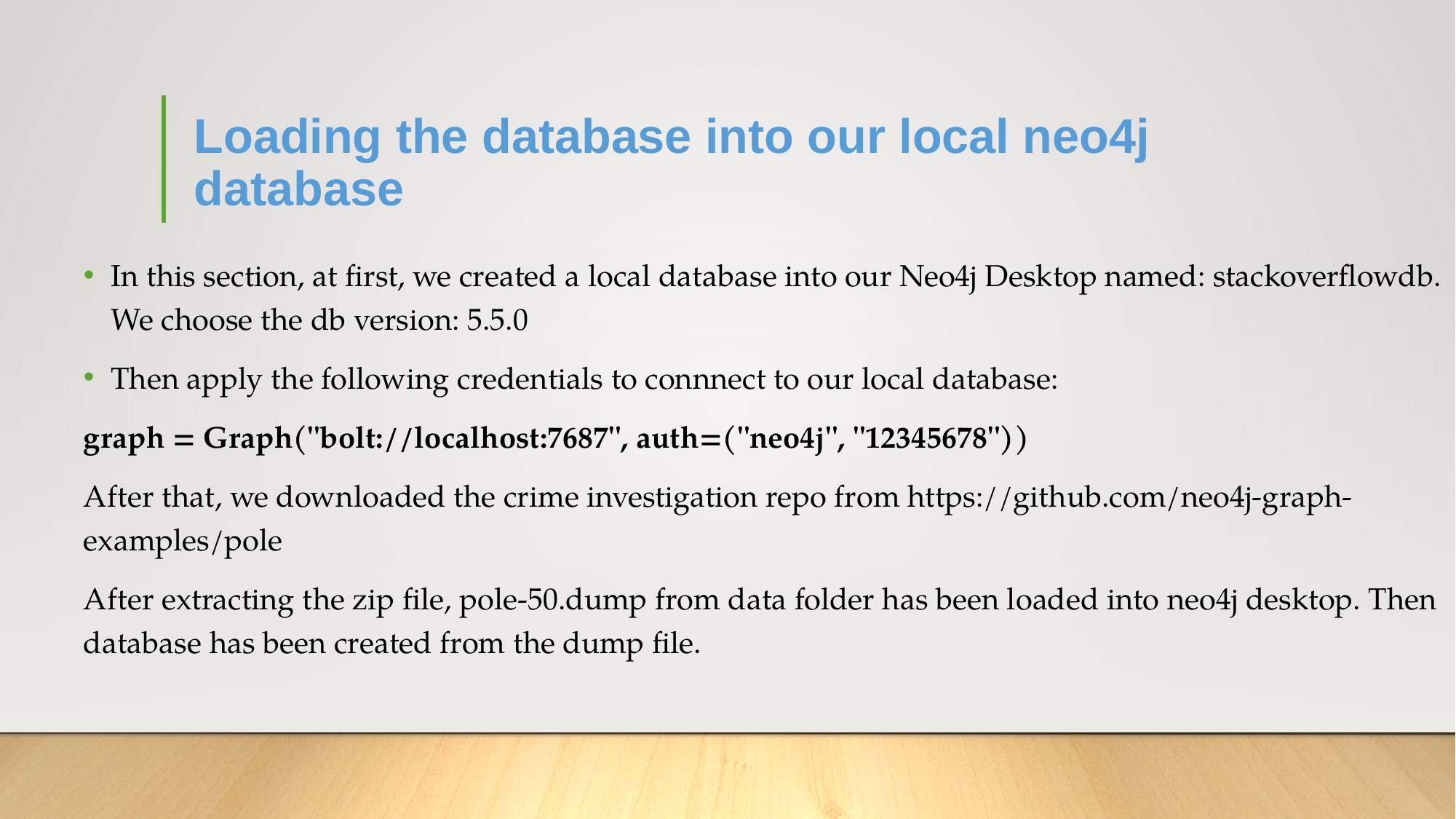

# Loading the database into our local neo4j database
In this section, at first, we created a local database into our Neo4j Desktop named: stackoverflowdb. We choose the db version: 5.5.0
Then apply the following credentials to connnect to our local database:
graph = Graph("bolt://localhost:7687", auth=("neo4j", "12345678"))
After that, we downloaded the crime investigation repo from https://github.com/neo4j-graph-examples/pole
After extracting the zip file, pole-50.dump from data folder has been loaded into neo4j desktop. Then database has been created from the dump file.